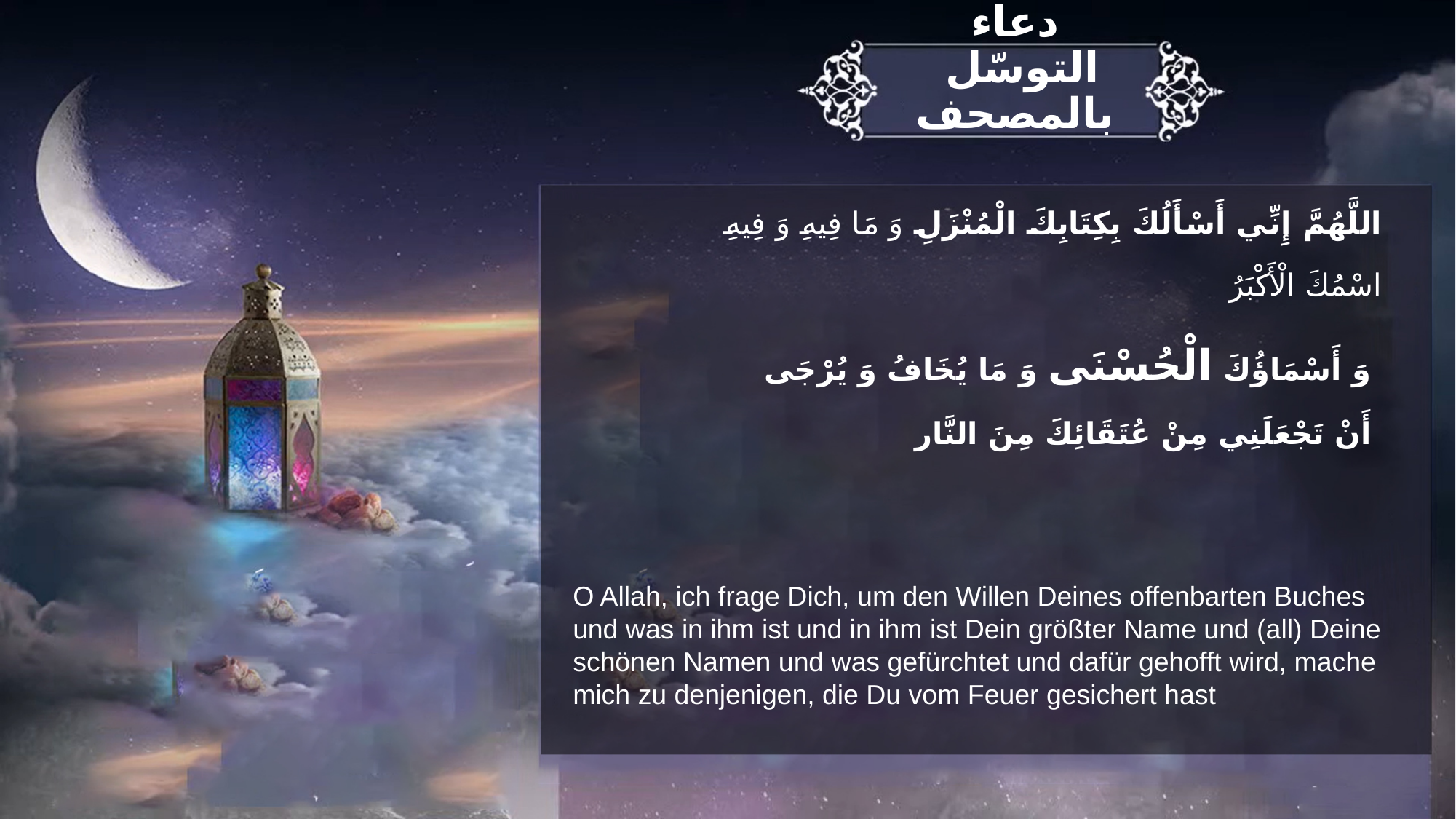

دعاء
 التوسّل بالمصحف
اللَّهُمَّ إِنِّي أَسْأَلُكَ بِكِتَابِكَ الْمُنْزَلِ وَ مَا فِيهِ‏ وَ فِيهِ اسْمُكَ الْأَكْبَرُ
 وَ أَسْمَاؤُكَ الْحُسْنَى وَ مَا يُخَافُ وَ يُرْجَى
 أَنْ تَجْعَلَنِي مِنْ عُتَقَائِكَ مِنَ النَّار
O Allah, ich frage Dich, um den Willen Deines offenbarten Buches und was in ihm ist und in ihm ist Dein größter Name und (all) Deine schönen Namen und was gefürchtet und dafür gehofft wird, mache mich zu denjenigen, die Du vom Feuer gesichert hast